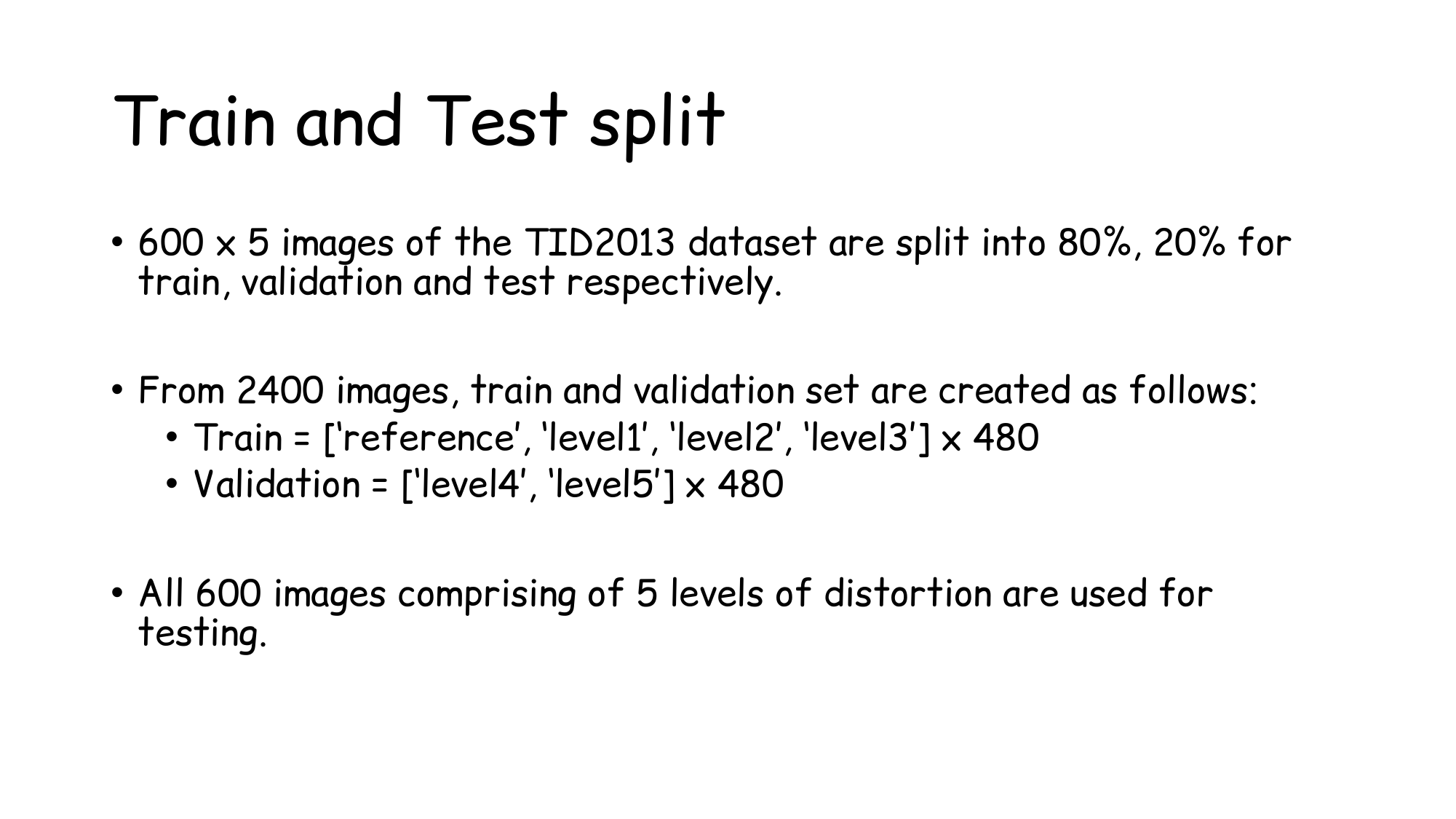

# Train and Test split
600 x 5 images of the TID2013 dataset are split into 80%, 20% for train, validation and test respectively.

From 2400 images, train and validation set are created as follows:
Train = [‘reference’, ‘level1’, ‘level2’, ‘level3’] x 480
Validation = [‘level4’, ‘level5’] x 480

All 600 images comprising of 5 levels of distortion are used for testing.